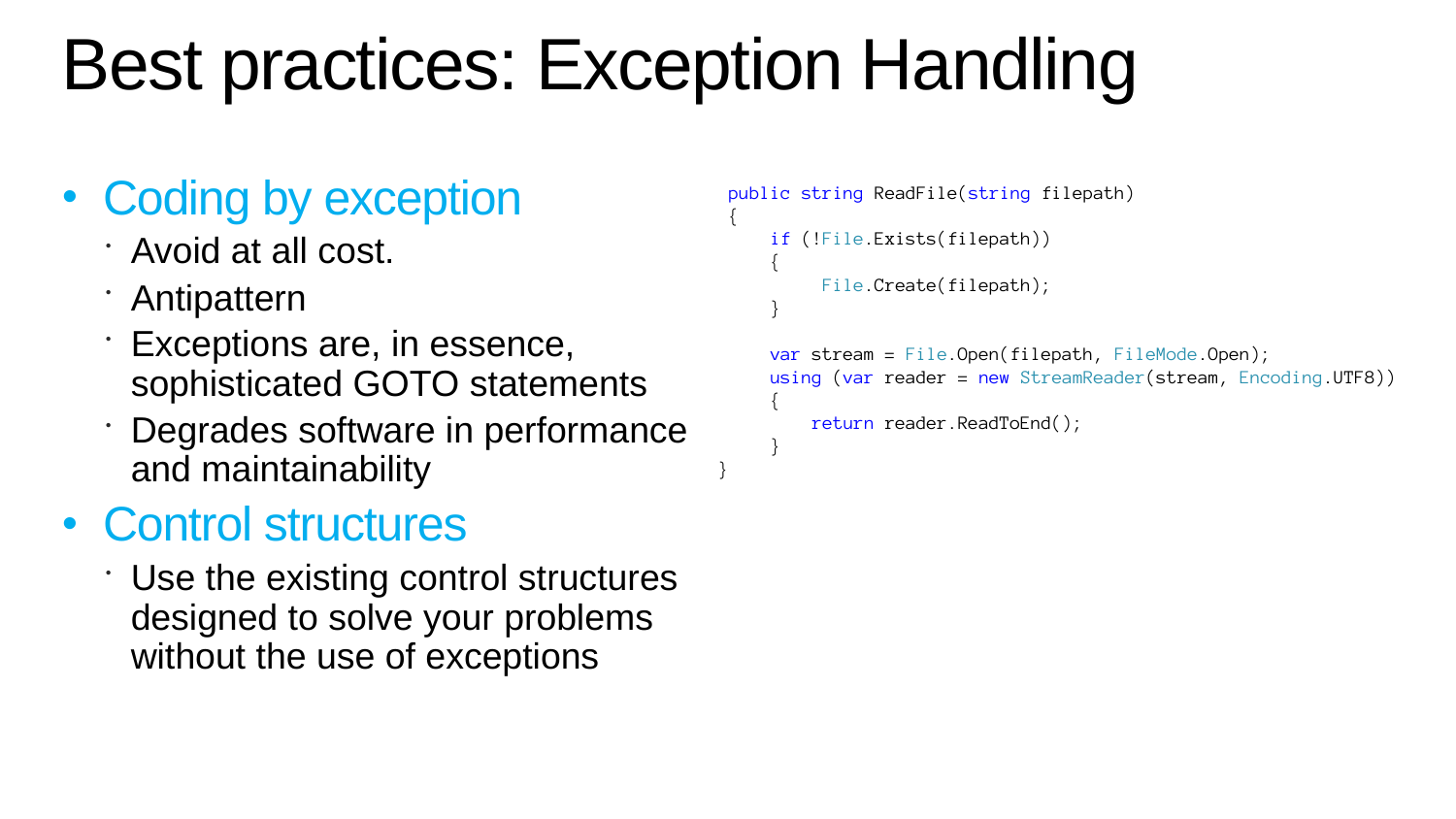

# Best practices: Exception Handling
Coding by exception
Avoid at all cost.
Antipattern
Exceptions are, in essence, sophisticated GOTO statements
Degrades software in performance and maintainability
Control structures
Use the existing control structures designed to solve your problems without the use of exceptions
 public string ReadFile(string filepath)
 {
     if (!File.Exists(filepath))
     {
          File.Create(filepath);
     }

     var stream = File.Open(filepath, FileMode.Open);
     using (var reader = new StreamReader(stream, Encoding.UTF8))
     {
         return reader.ReadToEnd();
     }
}